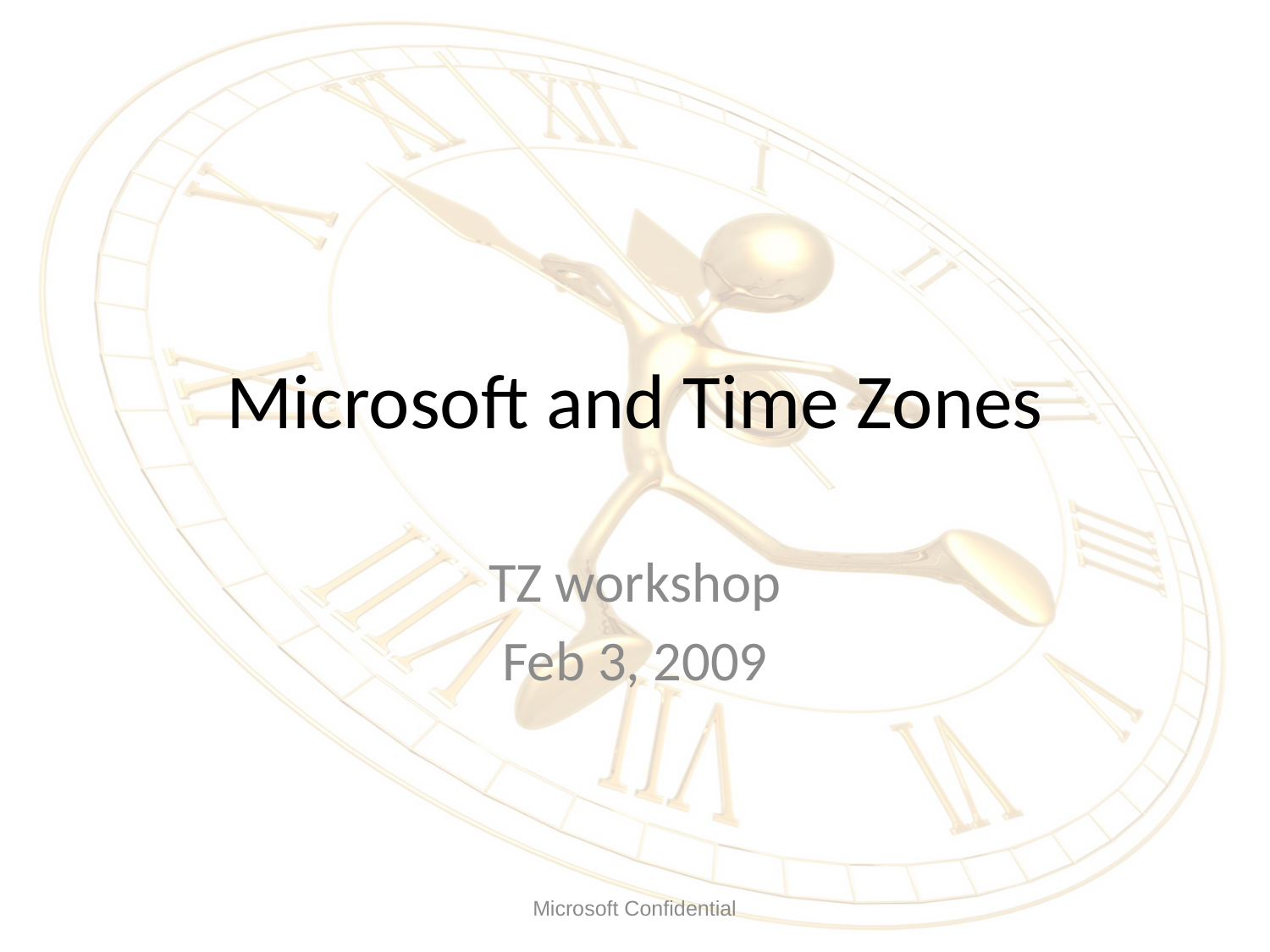

# Microsoft and Time Zones
TZ workshop
Feb 3, 2009
Microsoft Confidential